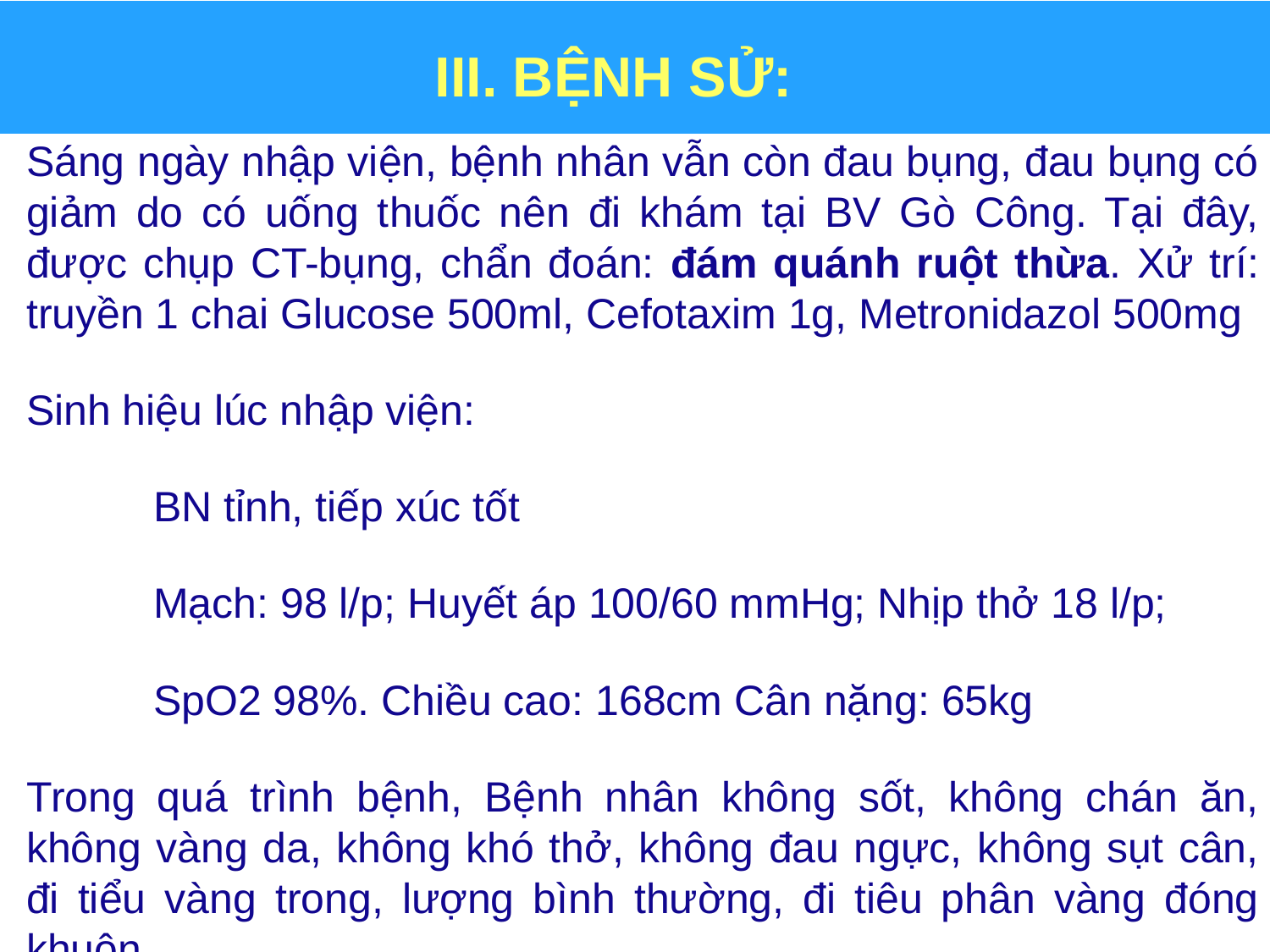

# III. BỆNH SỬ:
Sáng ngày nhập viện, bệnh nhân vẫn còn đau bụng, đau bụng có giảm do có uống thuốc nên đi khám tại BV Gò Công. Tại đây, được chụp CT-bụng, chẩn đoán: đám quánh ruột thừa. Xử trí: truyền 1 chai Glucose 500ml, Cefotaxim 1g, Metronidazol 500mg
Sinh hiệu lúc nhập viện:
	BN tỉnh, tiếp xúc tốt
	Mạch: 98 l/p; Huyết áp 100/60 mmHg; Nhịp thở 18 l/p;
	SpO2 98%. Chiều cao: 168cm Cân nặng: 65kg
Trong quá trình bệnh, Bệnh nhân không sốt, không chán ăn, không vàng da, không khó thở, không đau ngực, không sụt cân, đi tiểu vàng trong, lượng bình thường, đi tiêu phân vàng đóng khuôn.